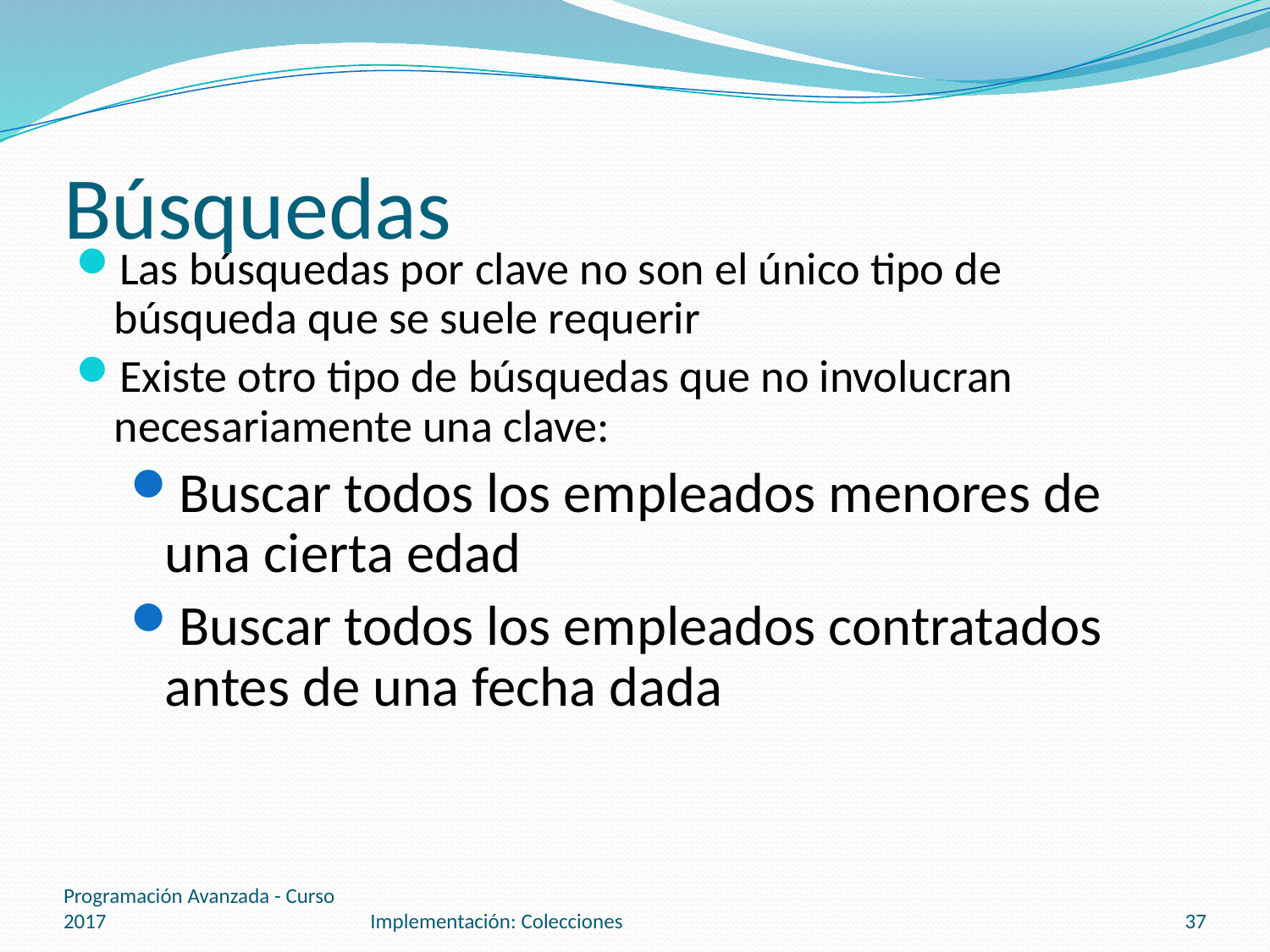

# Búsquedas
Las búsquedas por clave no son el único tipo de búsqueda que se suele requerir
Existe otro tipo de búsquedas que no involucran necesariamente una clave:
Buscar todos los empleados menores de una cierta edad
Buscar todos los empleados contratados antes de una fecha dada
Programación Avanzada - Curso 2017
Implementación: Colecciones
37